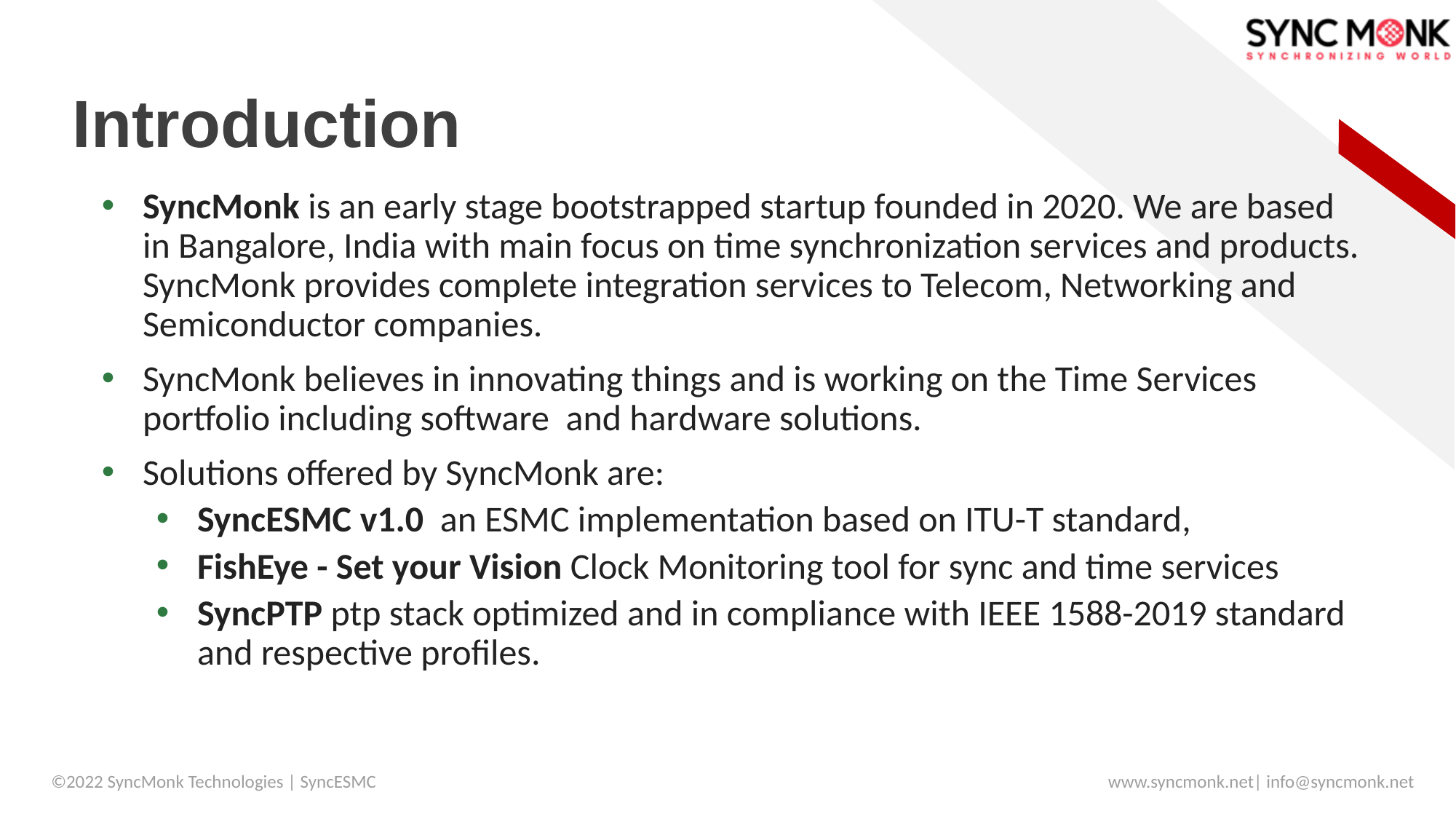

# Introduction
SyncMonk is an early stage bootstrapped startup founded in 2020. We are based in Bangalore, India with main focus on time synchronization services and products. SyncMonk provides complete integration services to Telecom, Networking and Semiconductor companies.
SyncMonk believes in innovating things and is working on the Time Services portfolio including software  and hardware solutions.
Solutions offered by SyncMonk are:
SyncESMC v1.0  an ESMC implementation based on ITU-T standard,
FishEye - Set your Vision Clock Monitoring tool for sync and time services
SyncPTP ptp stack optimized and in compliance with IEEE 1588-2019 standard and respective profiles.

www.syncmonk.net| info@syncmonk.net
©2022 SyncMonk Technologies | SyncESMC